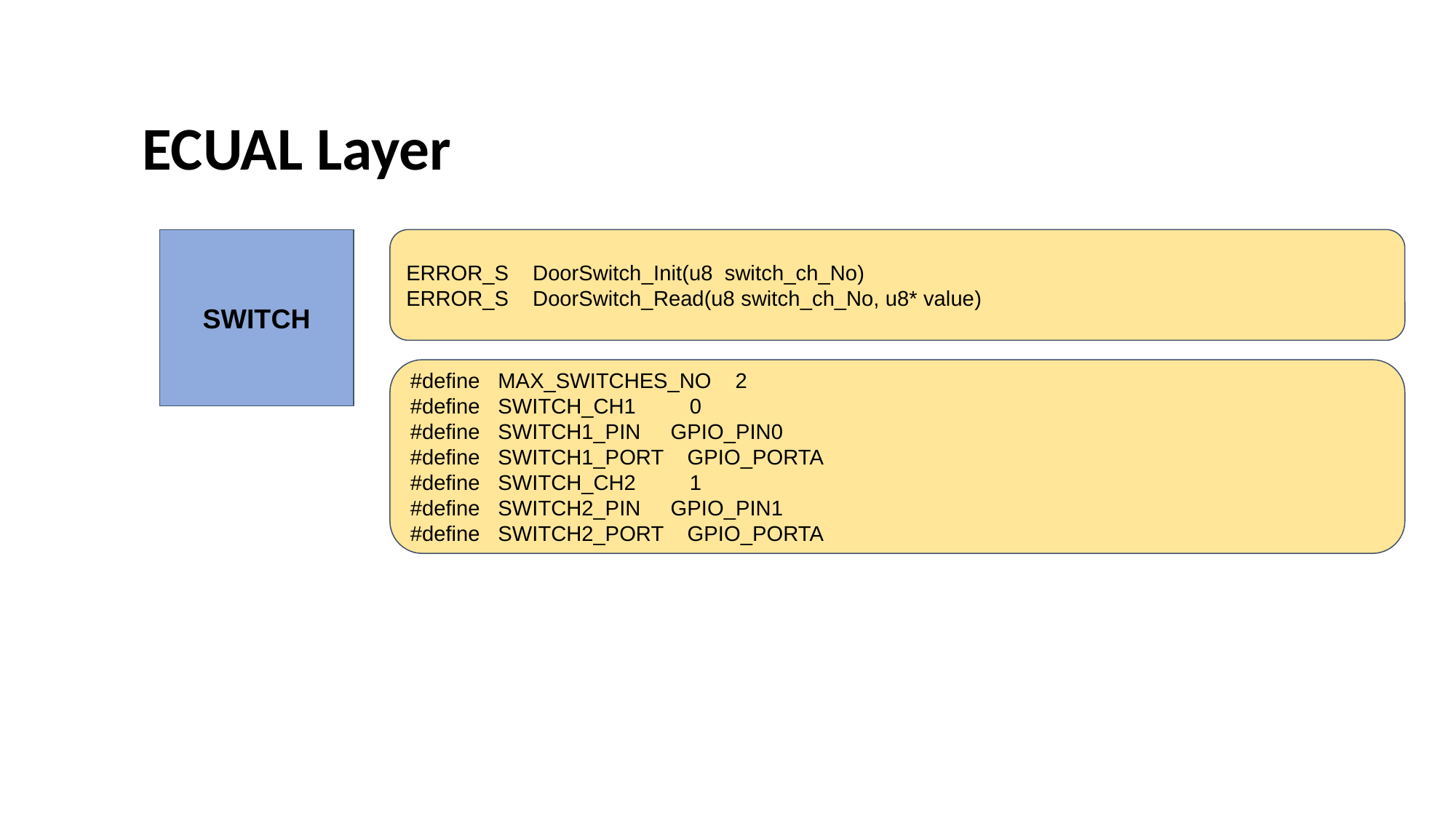

ECUAL Layer

SWITCH

ERROR_S    DoorSwitch_Init(u8  switch_ch_No)
ERROR_S    DoorSwitch_Read(u8 switch_ch_No, u8* value)
#define   MAX_SWITCHES_NO    2
#define   SWITCH_CH1         0
#define   SWITCH1_PIN     GPIO_PIN0
#define   SWITCH1_PORT    GPIO_PORTA
#define   SWITCH_CH2         1
#define   SWITCH2_PIN     GPIO_PIN1
#define   SWITCH2_PORT    GPIO_PORTA